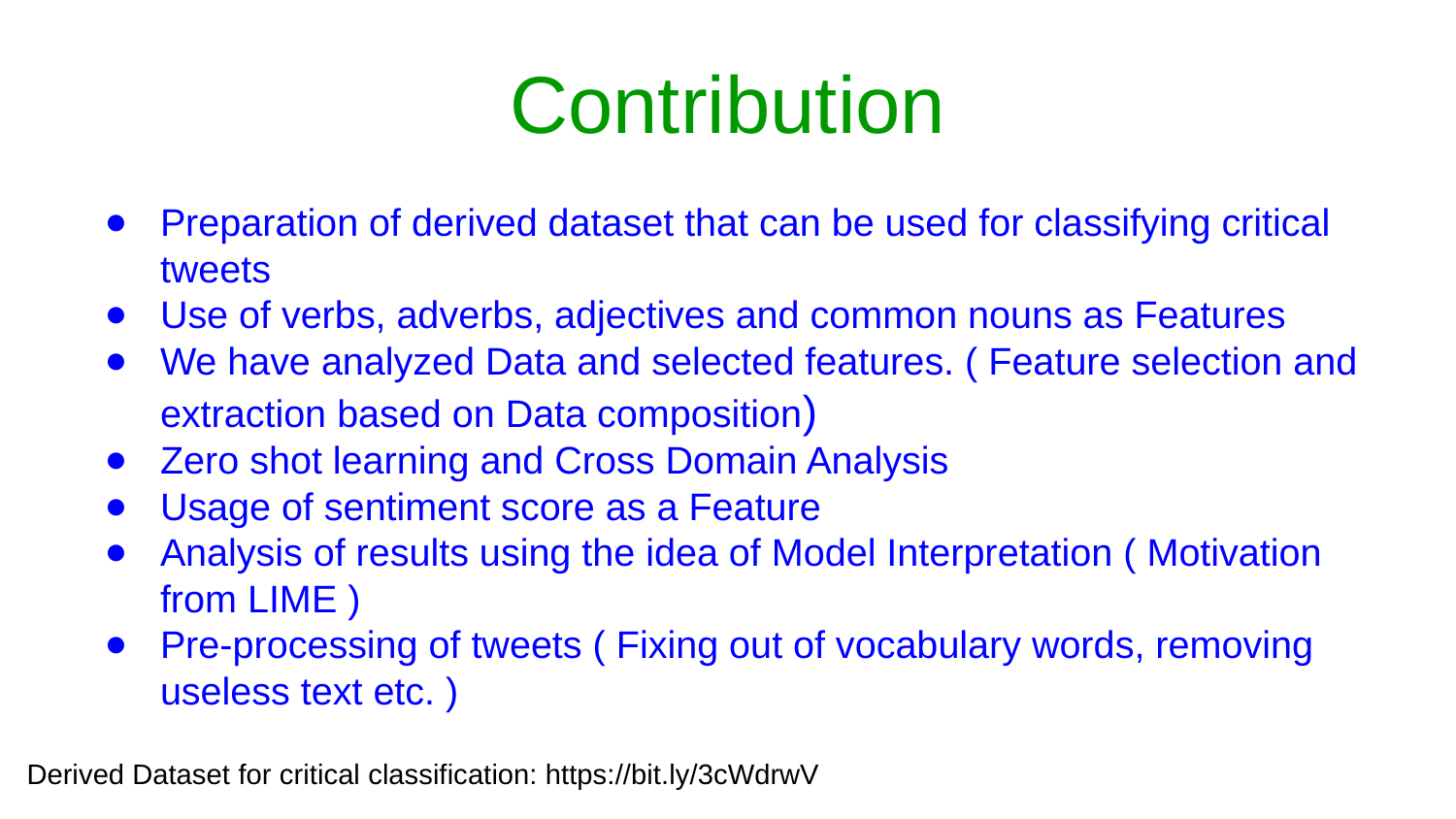

# Contribution
Preparation of derived dataset that can be used for classifying critical tweets
Use of verbs, adverbs, adjectives and common nouns as Features
We have analyzed Data and selected features. ( Feature selection and extraction based on Data composition)
Zero shot learning and Cross Domain Analysis
Usage of sentiment score as a Feature
Analysis of results using the idea of Model Interpretation ( Motivation from LIME )
Pre-processing of tweets ( Fixing out of vocabulary words, removing useless text etc. )

Derived Dataset for critical classification: https://bit.ly/3cWdrwV